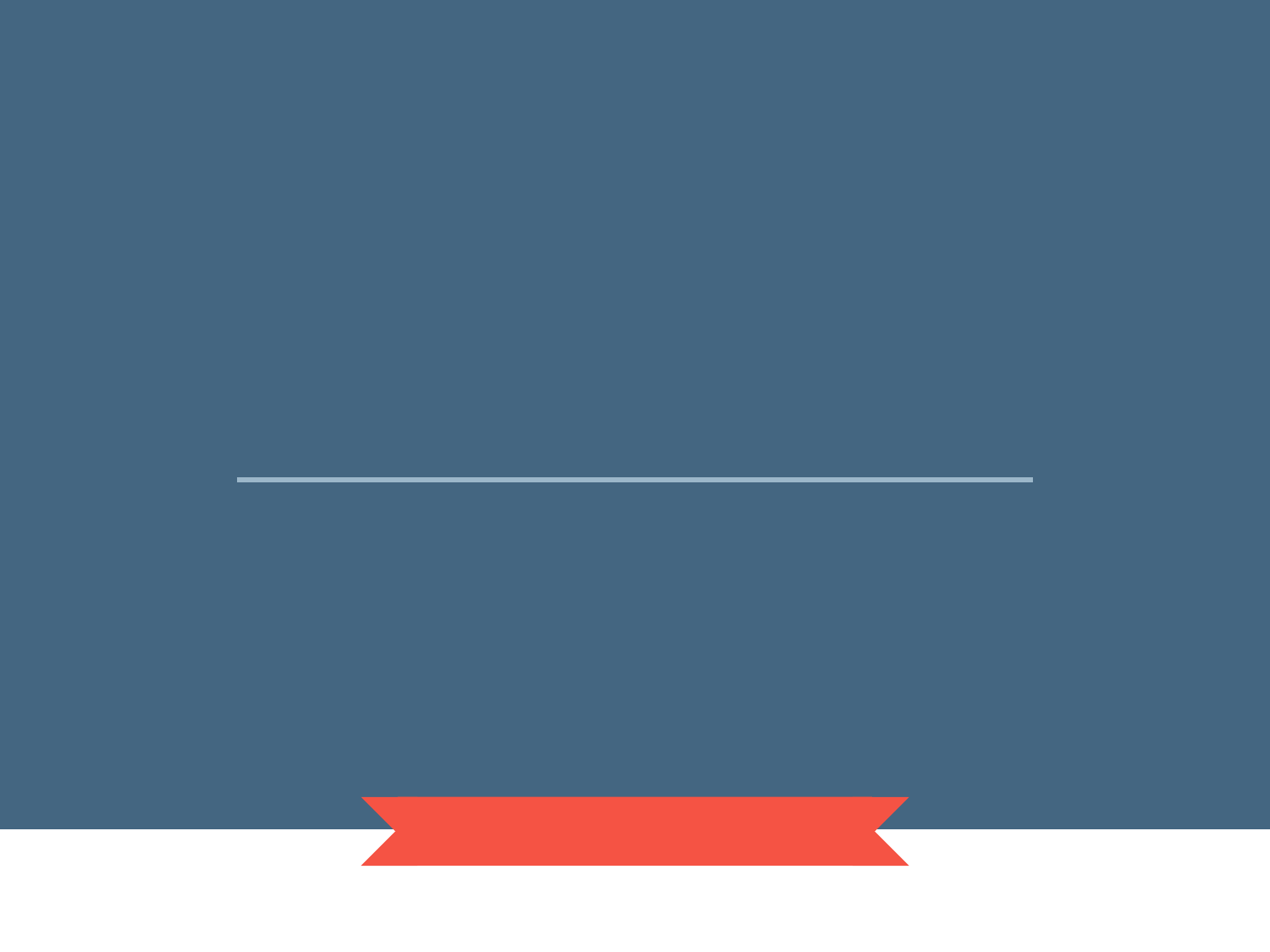

THANK YOU
Presentation & PowerPoint Free Share